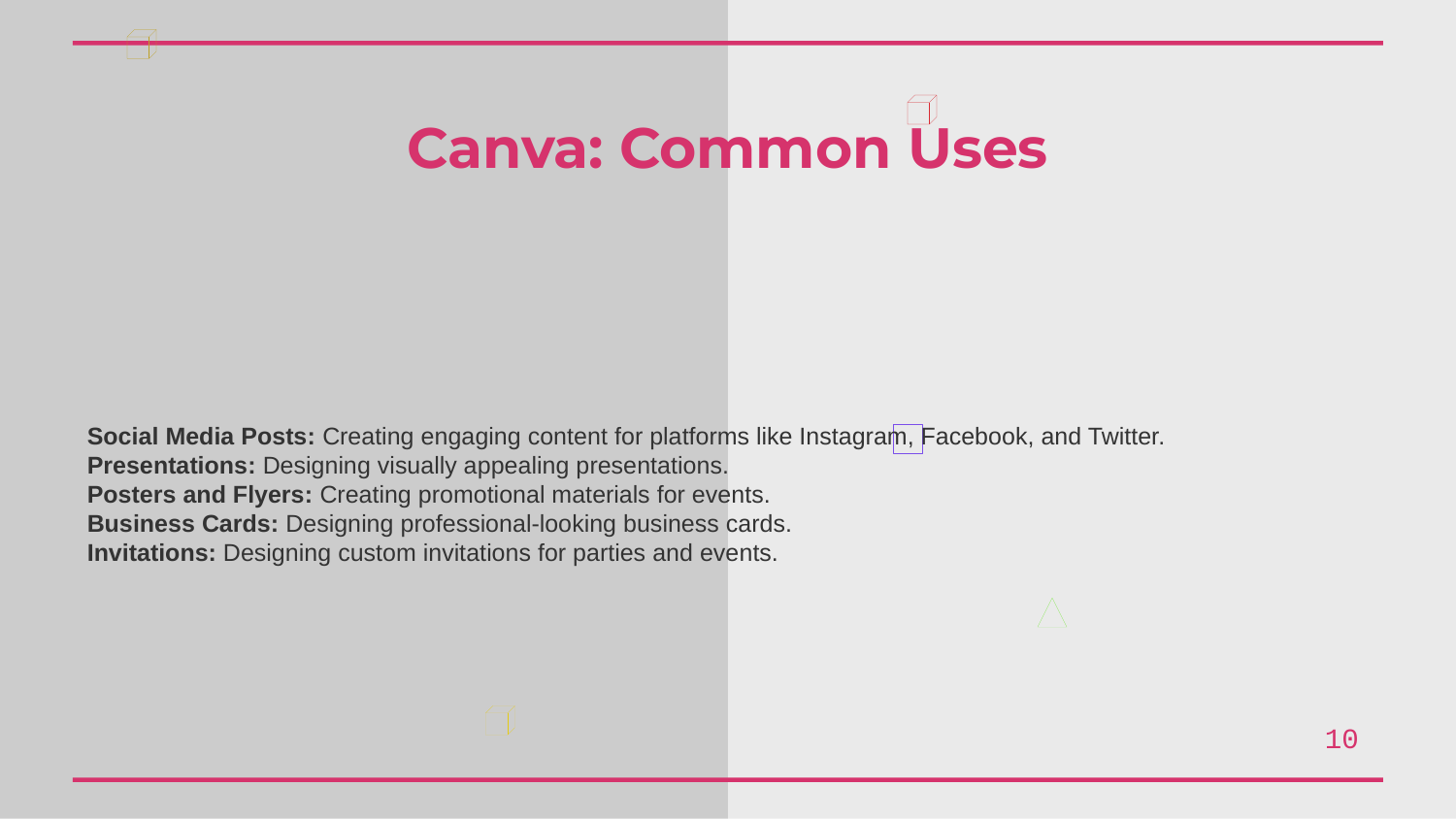

Canva: Common Uses

Social Media Posts: Creating engaging content for platforms like Instagram, Facebook, and Twitter.
Presentations: Designing visually appealing presentations.
Posters and Flyers: Creating promotional materials for events.
Business Cards: Designing professional-looking business cards.
Invitations: Designing custom invitations for parties and events.

10